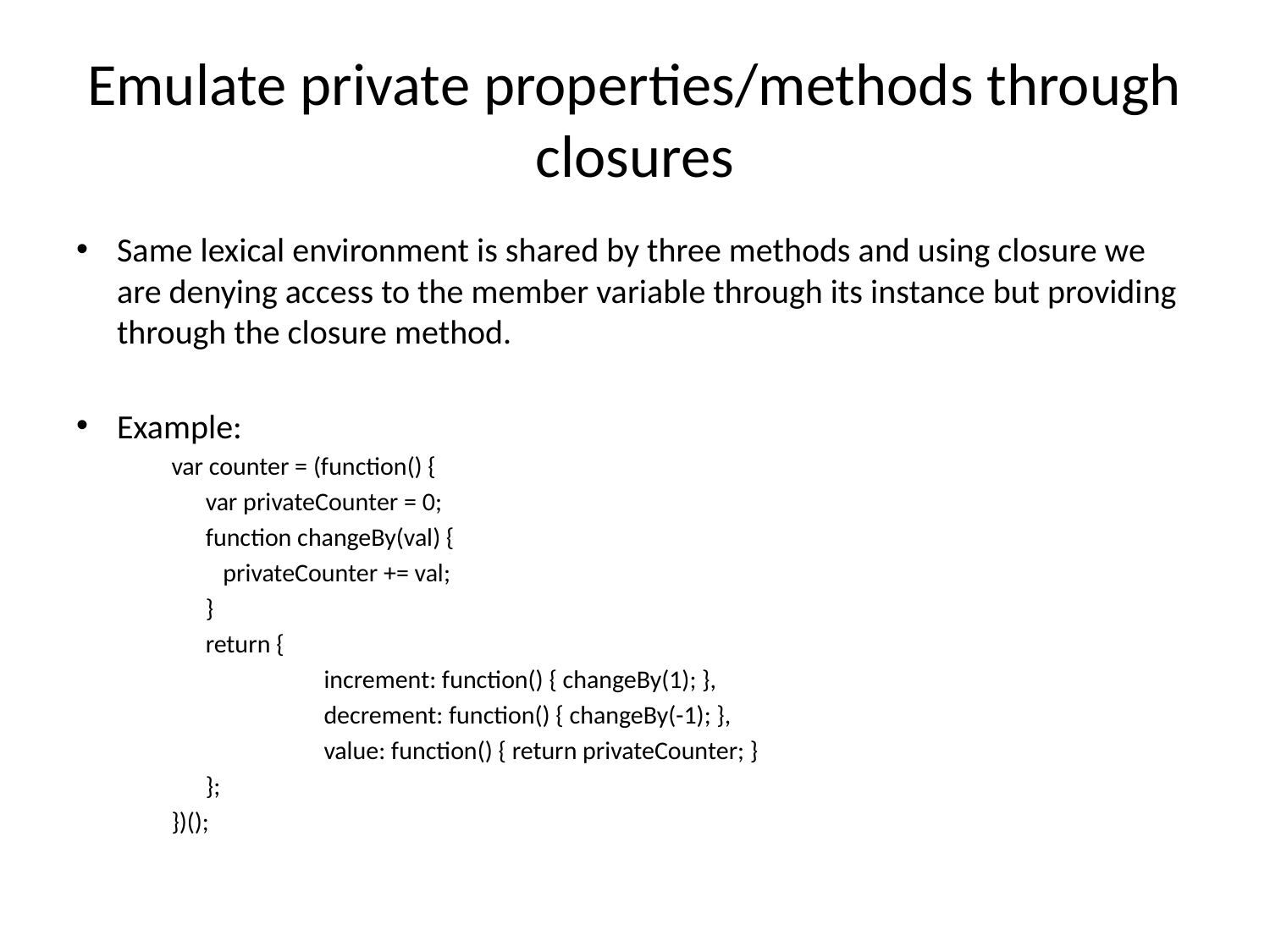

# Emulate private properties/methods through closures
Same lexical environment is shared by three methods and using closure we are denying access to the member variable through its instance but providing through the closure method.

Example:
var counter = (function() {
      var privateCounter = 0;
      function changeBy(val) {
         privateCounter += val;
      }
      return {
		increment: function() { changeBy(1); },
		decrement: function() { changeBy(-1); },
		value: function() { return privateCounter; }
      };
})();